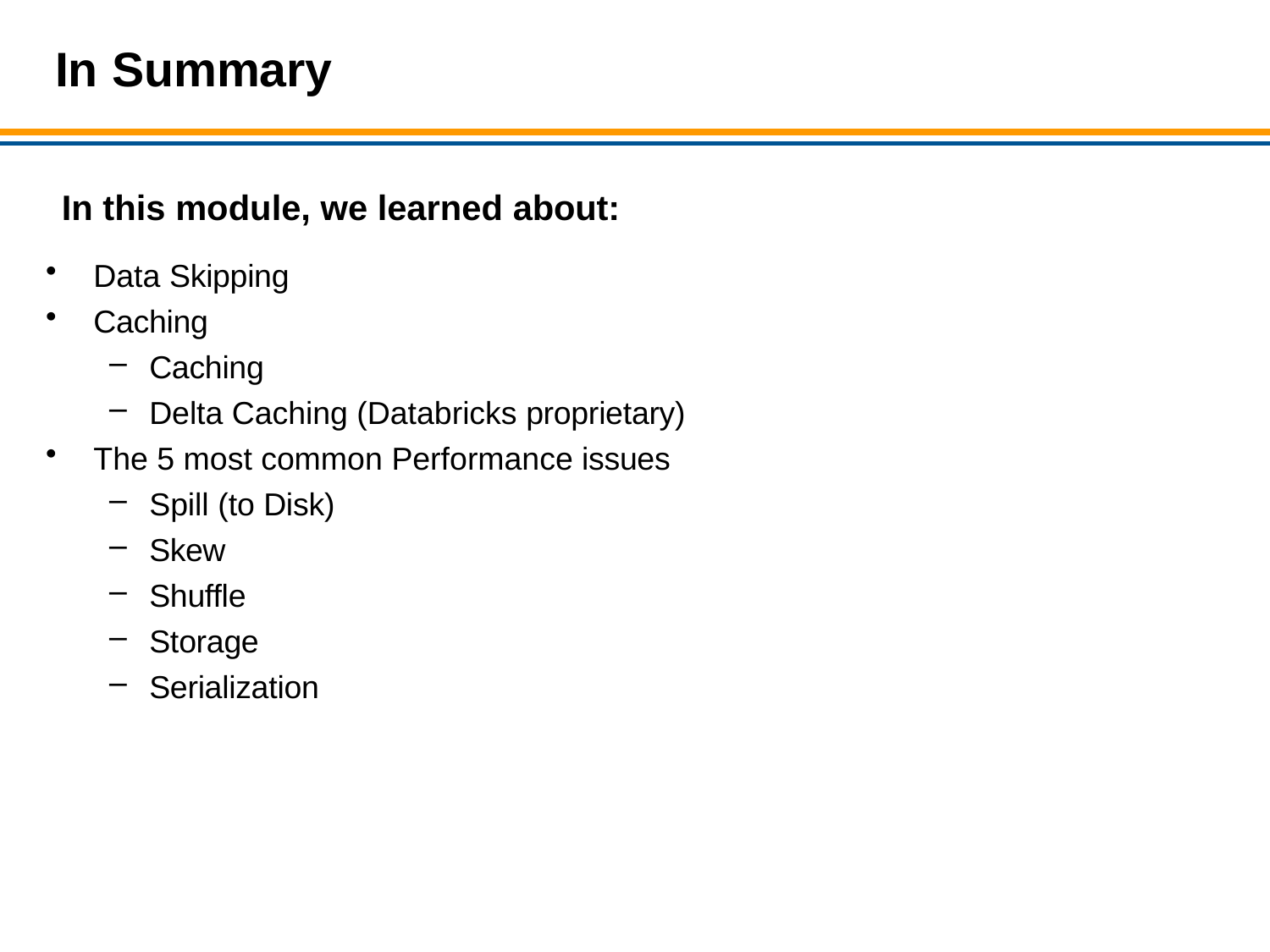

# In Summary
In this module, we learned about:
Data Skipping
Caching
Caching
Delta Caching (Databricks proprietary)
The 5 most common Performance issues
Spill (to Disk)
Skew
Shuffle
Storage
Serialization